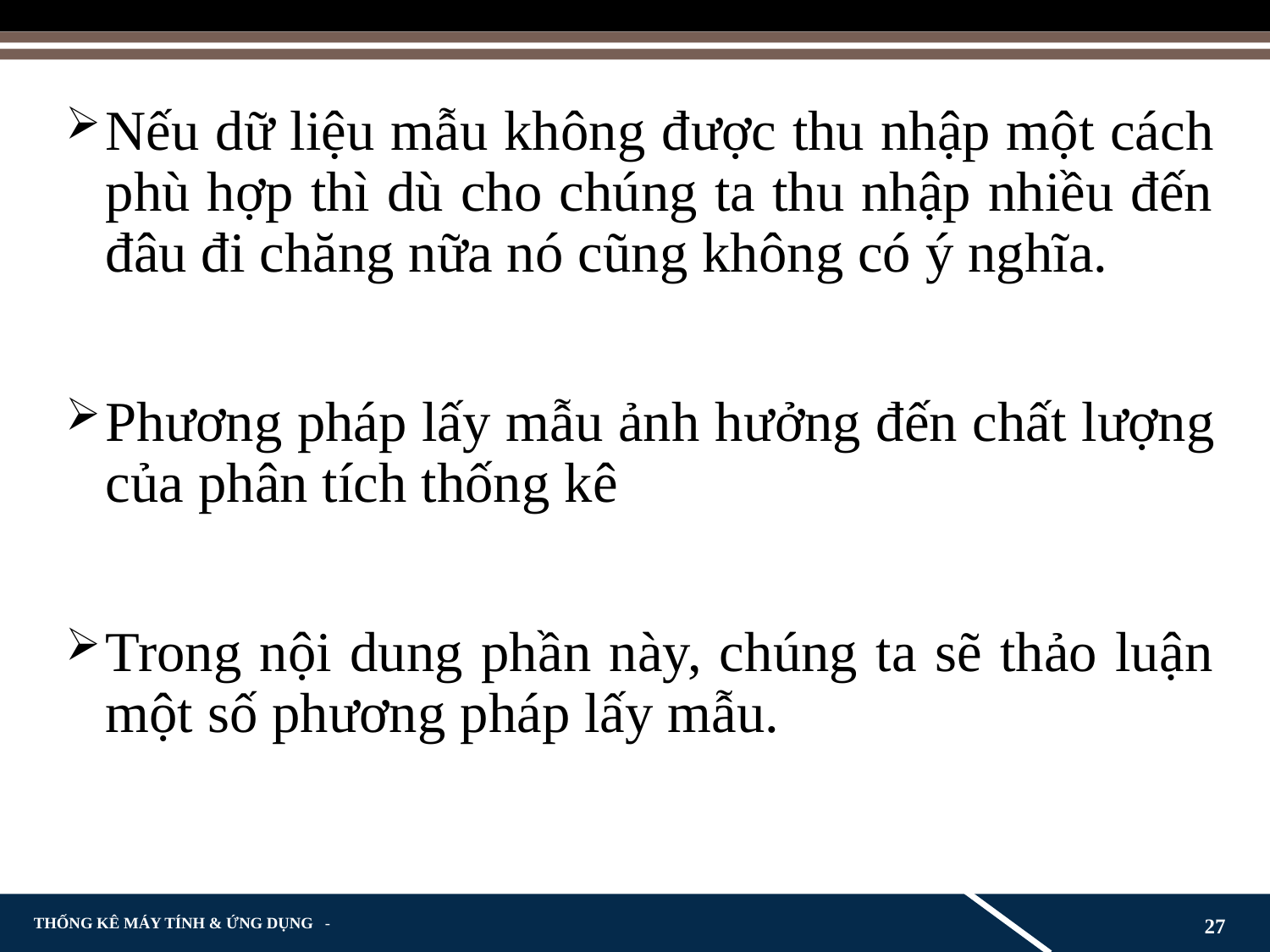

Nếu dữ liệu mẫu không được thu nhập một cách phù hợp thì dù cho chúng ta thu nhập nhiều đến đâu đi chăng nữa nó cũng không có ý nghĩa.

Phương pháp lấy mẫu ảnh hưởng đến chất lượng của phân tích thống kê

Trong nội dung phần này, chúng ta sẽ thảo luận một số phương pháp lấy mẫu.

27